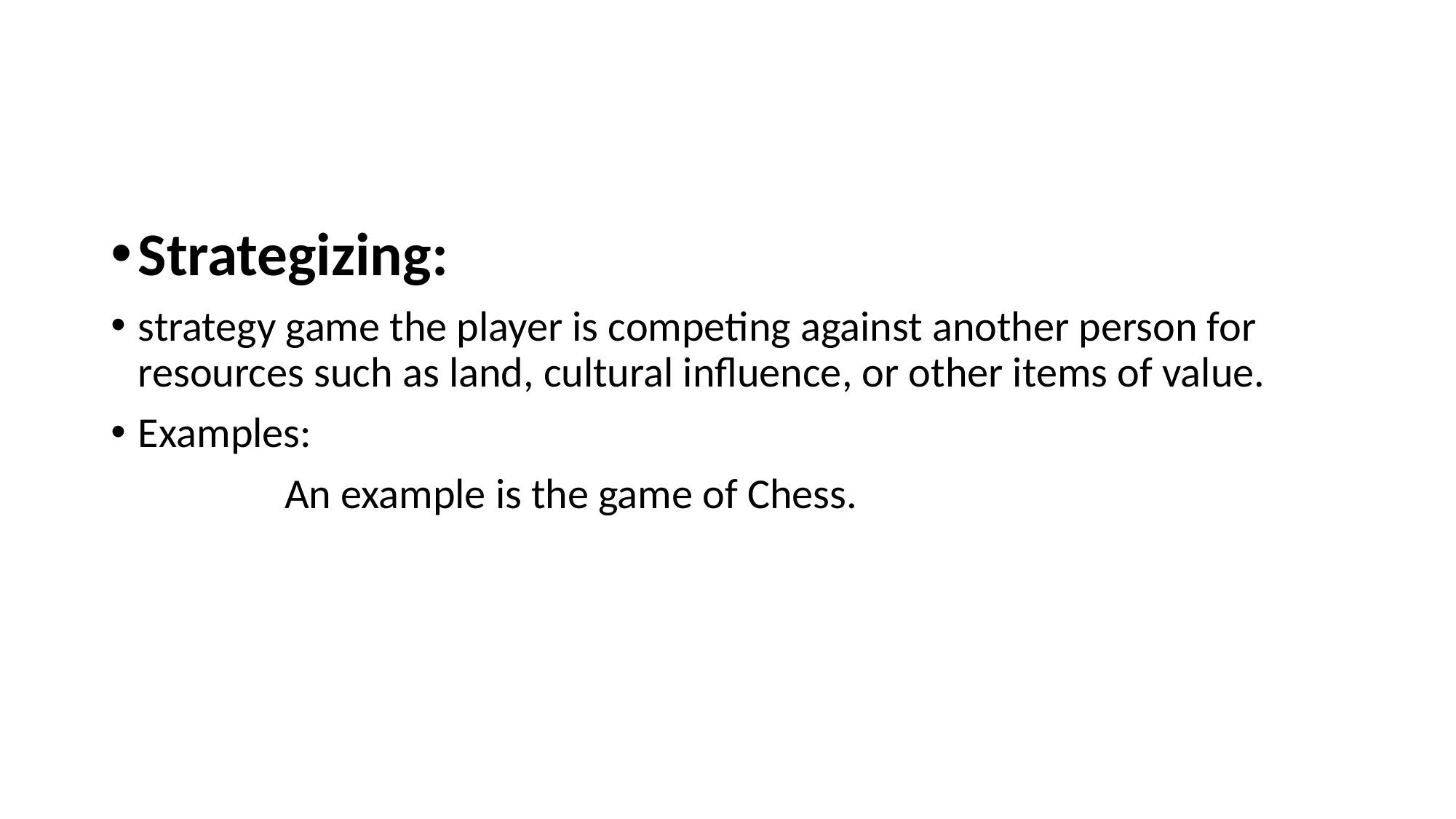

#
Strategizing:
strategy game the player is competing against another person for resources such as land, cultural influence, or other items of value.
Examples:
                  An example is the game of Chess.